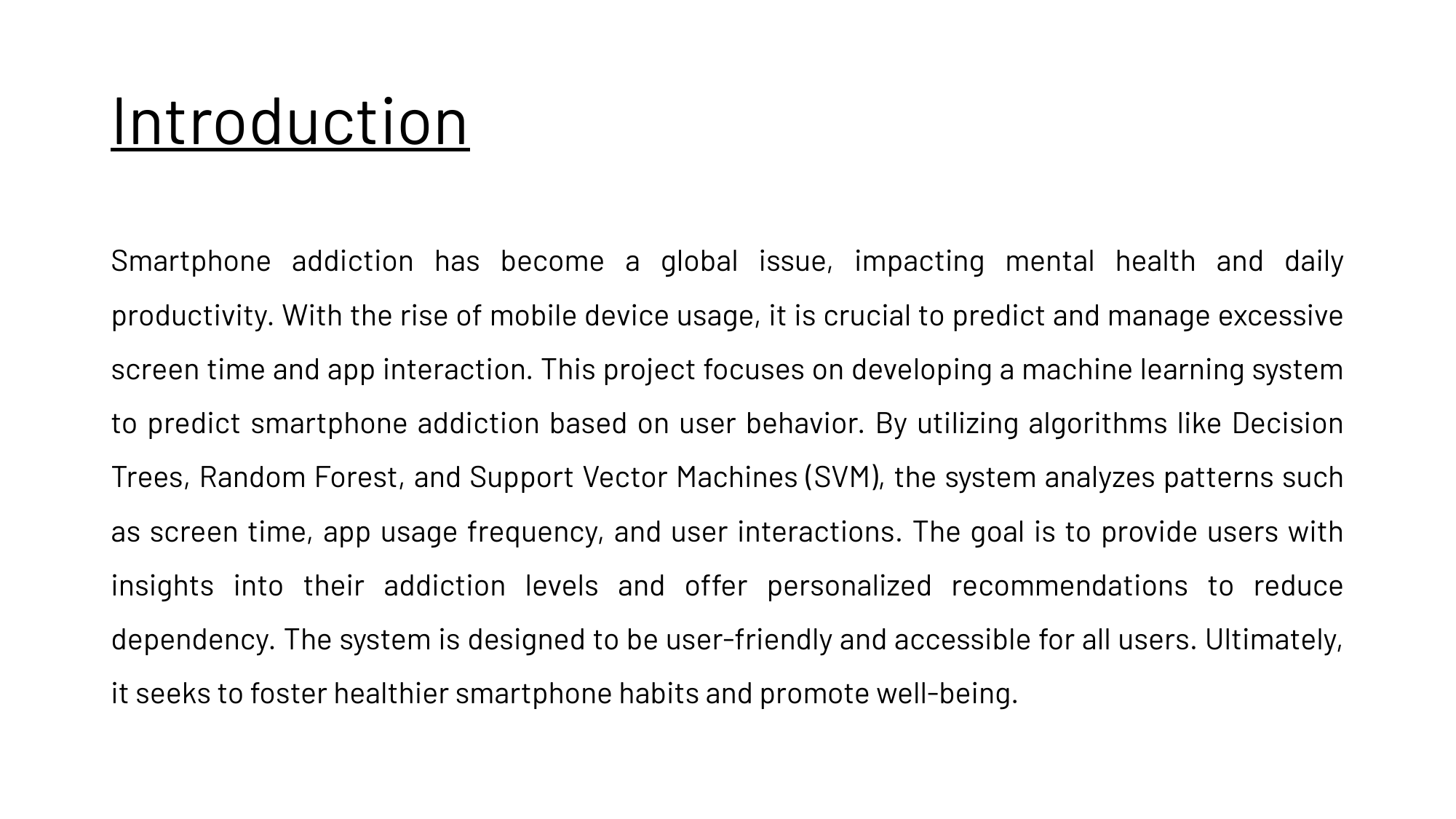

# Introduction
Smartphone addiction has become a global issue, impacting mental health and daily productivity. With the rise of mobile device usage, it is crucial to predict and manage excessive screen time and app interaction. This project focuses on developing a machine learning system to predict smartphone addiction based on user behavior. By utilizing algorithms like Decision Trees, Random Forest, and Support Vector Machines (SVM), the system analyzes patterns such as screen time, app usage frequency, and user interactions. The goal is to provide users with insights into their addiction levels and offer personalized recommendations to reduce dependency. The system is designed to be user-friendly and accessible for all users. Ultimately, it seeks to foster healthier smartphone habits and promote well-being.